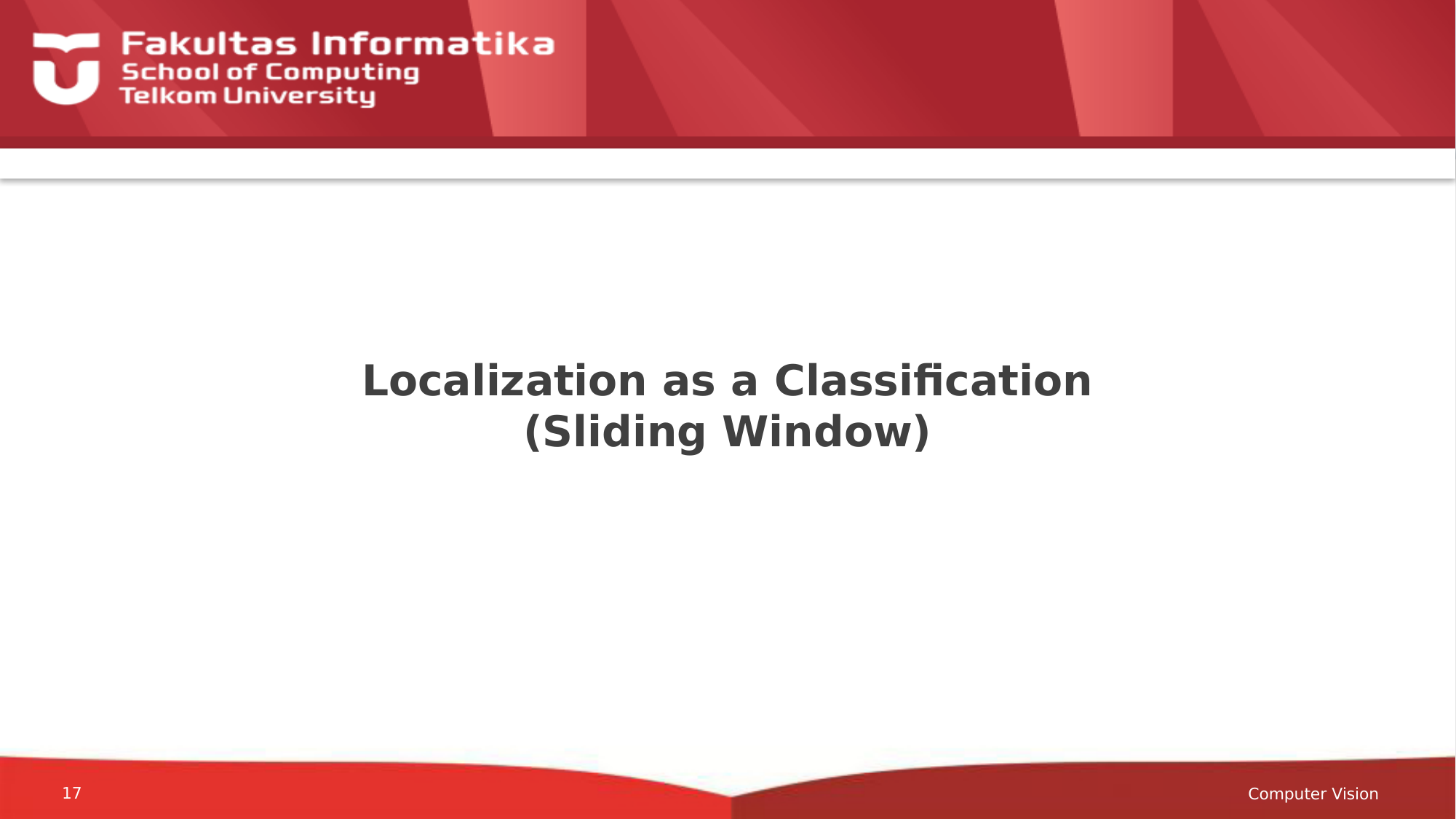

# Localization as a Classification (Sliding Window)
Computer Vision
17